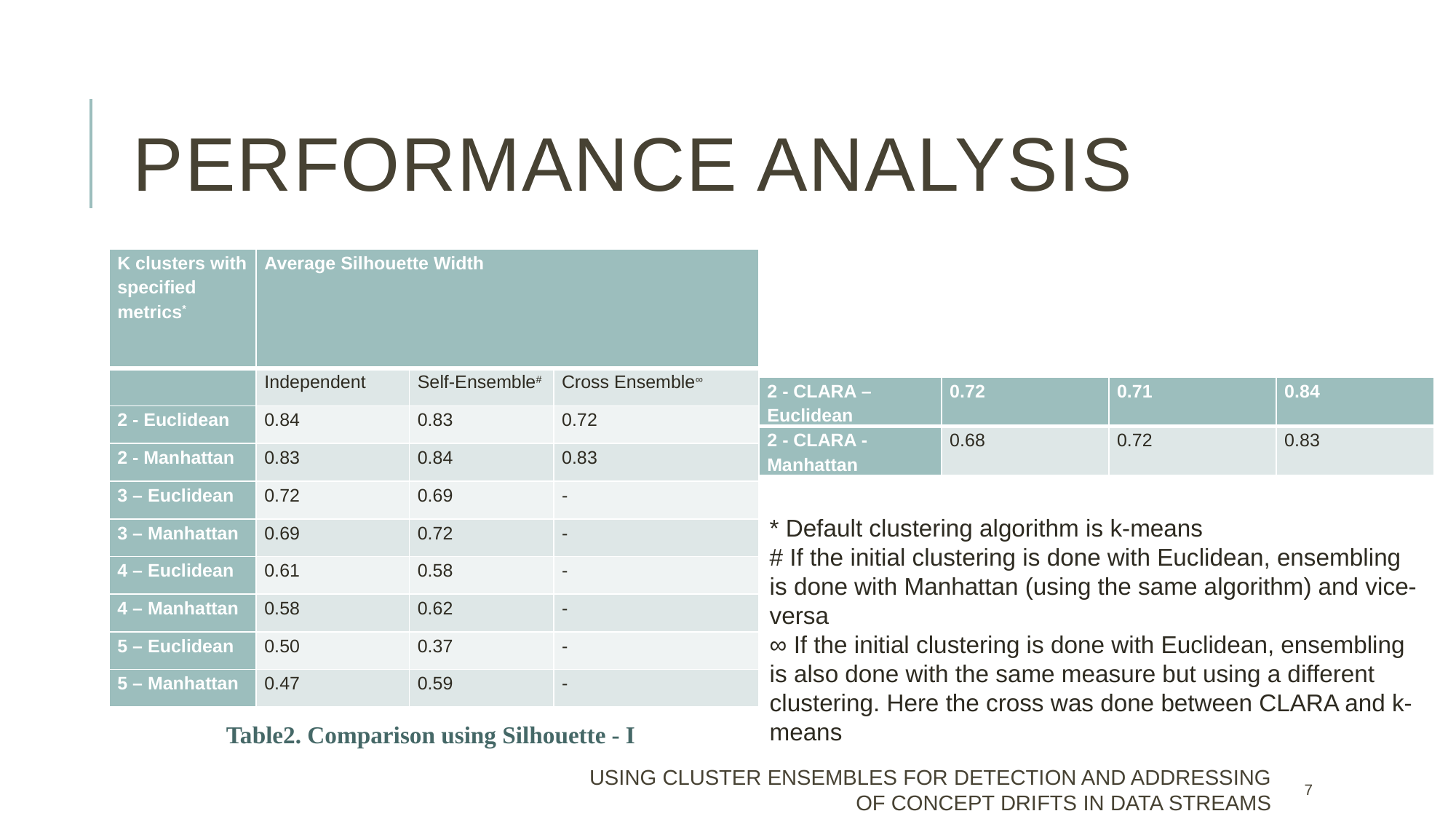

# Performance Analysis
| K clusters with specified metrics\* | Average Silhouette Width |  |  |
| --- | --- | --- | --- |
|  | Independent | Self-Ensemble# | Cross Ensemble∞ |
| 2 - Euclidean | 0.84 | 0.83 | 0.72 |
| 2 - Manhattan | 0.83 | 0.84 | 0.83 |
| 3 – Euclidean | 0.72 | 0.69 | - |
| 3 – Manhattan | 0.69 | 0.72 | - |
| 4 – Euclidean | 0.61 | 0.58 | - |
| 4 – Manhattan | 0.58 | 0.62 | - |
| 5 – Euclidean | 0.50 | 0.37 | - |
| 5 – Manhattan | 0.47 | 0.59 | - |
| 2 - CLARA – Euclidean | 0.72 | 0.71 | 0.84 |
| --- | --- | --- | --- |
| 2 - CLARA - Manhattan | 0.68 | 0.72 | 0.83 |
* Default clustering algorithm is k-means
# If the initial clustering is done with Euclidean, ensembling is done with Manhattan (using the same algorithm) and vice-versa
∞ If the initial clustering is done with Euclidean, ensembling is also done with the same measure but using a different clustering. Here the cross was done between CLARA and k-means
Table2. Comparison using Silhouette - I
Using cluster ensembles for detection and addressing of concept drifts in data streams
7